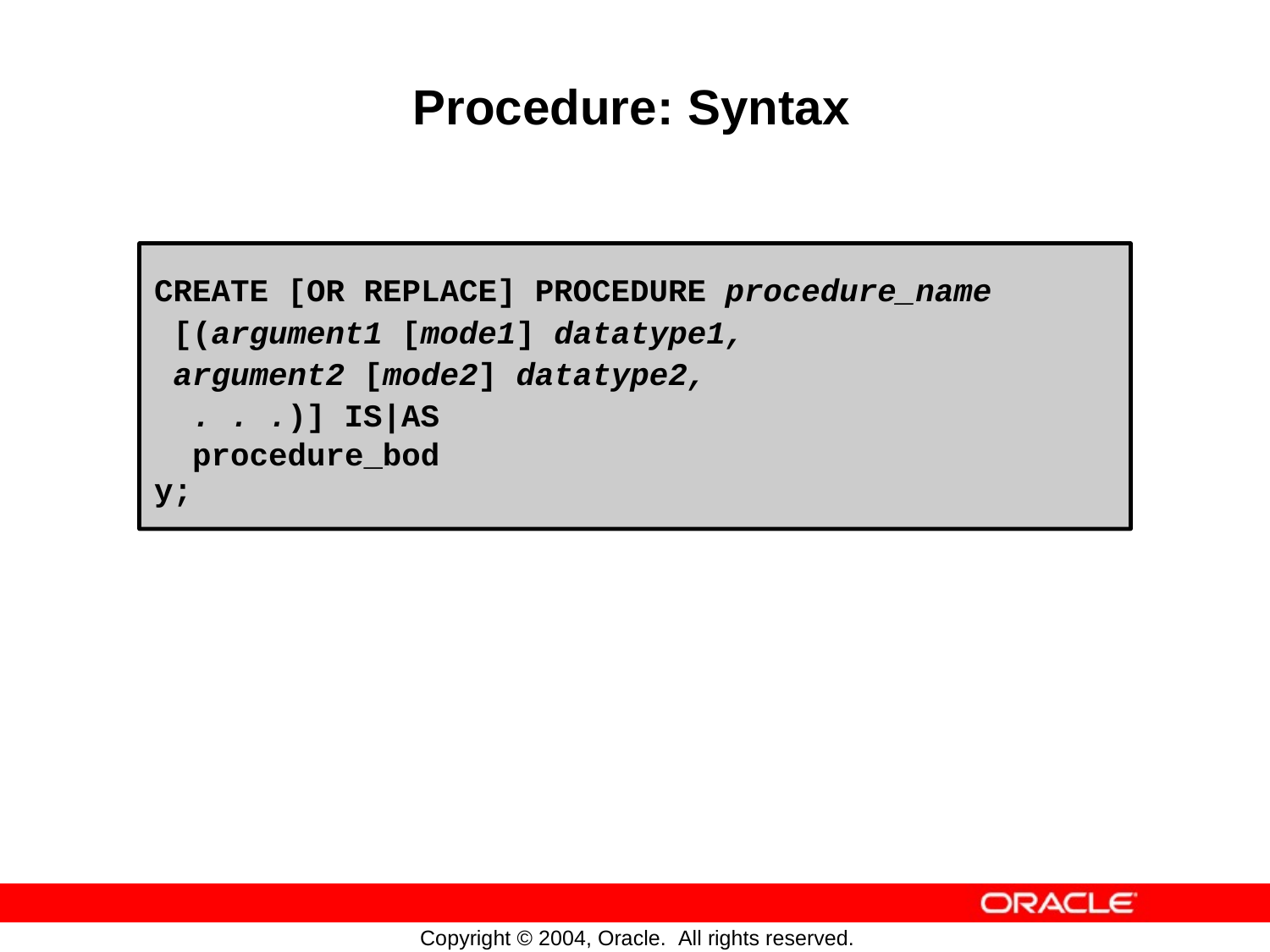

Procedure:
Syntax

CREATE [OR REPLACE] PROCEDURE procedure_name
[(argument1 [mode1] datatype1,
argument2 [mode2] datatype2,
. . .)] IS|AS
procedure_body;

Copyright © 2004, Oracle.  All rights reserved.